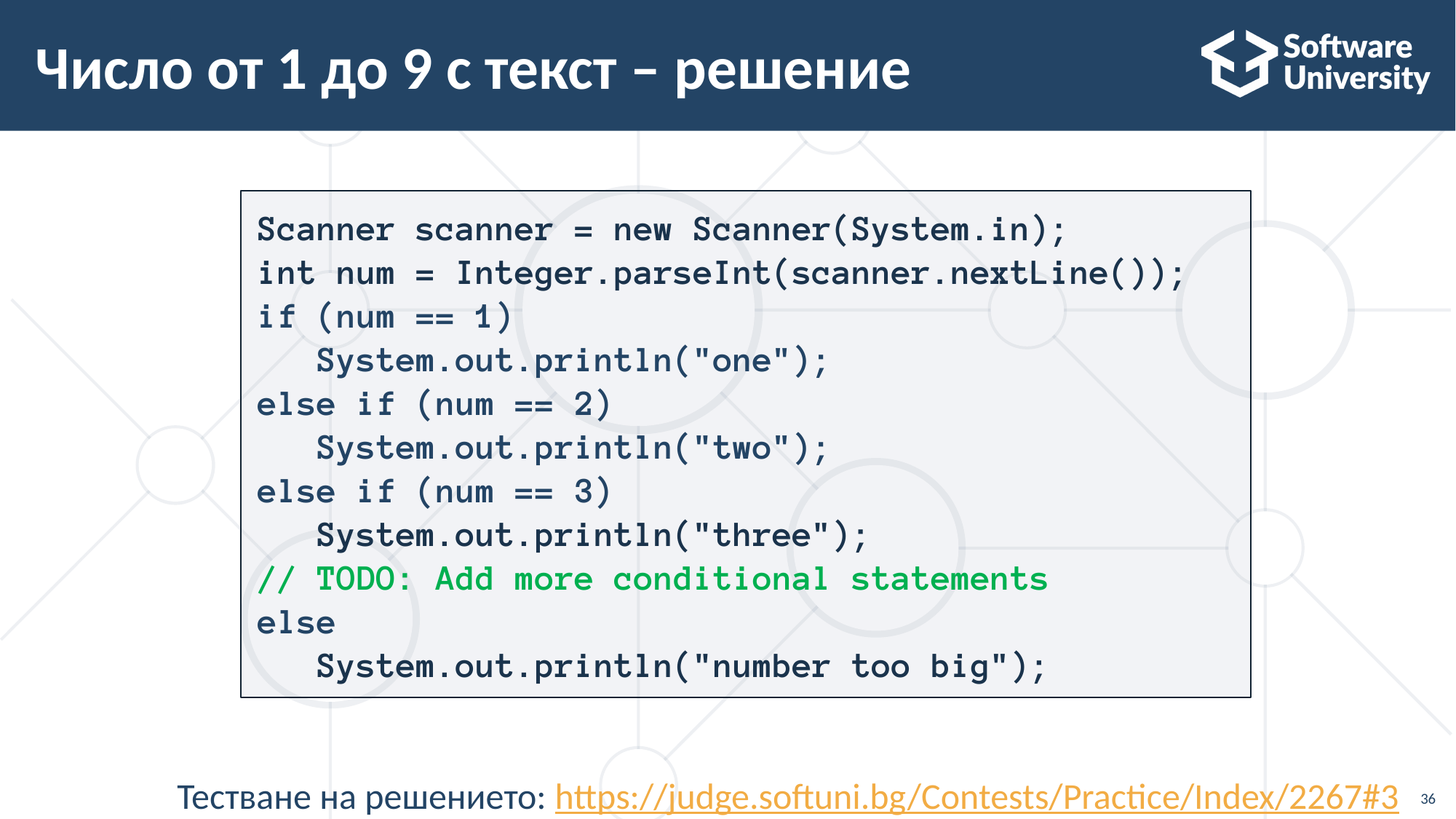

# Число от 1 до 9 с текст – решение
Scanner scanner = new Scanner(System.in);
int num = Integer.parseInt(scanner.nextLine());
if (num == 1)
   System.out.println("one");
else if (num == 2)
   System.out.println("two");
else if (num == 3)
   System.out.println("three");
// TODO: Add more conditional statements
else
   System.out.println("number too big");
Тестване на решението: https://judge.softuni.bg/Contests/Practice/Index/2267#3
36